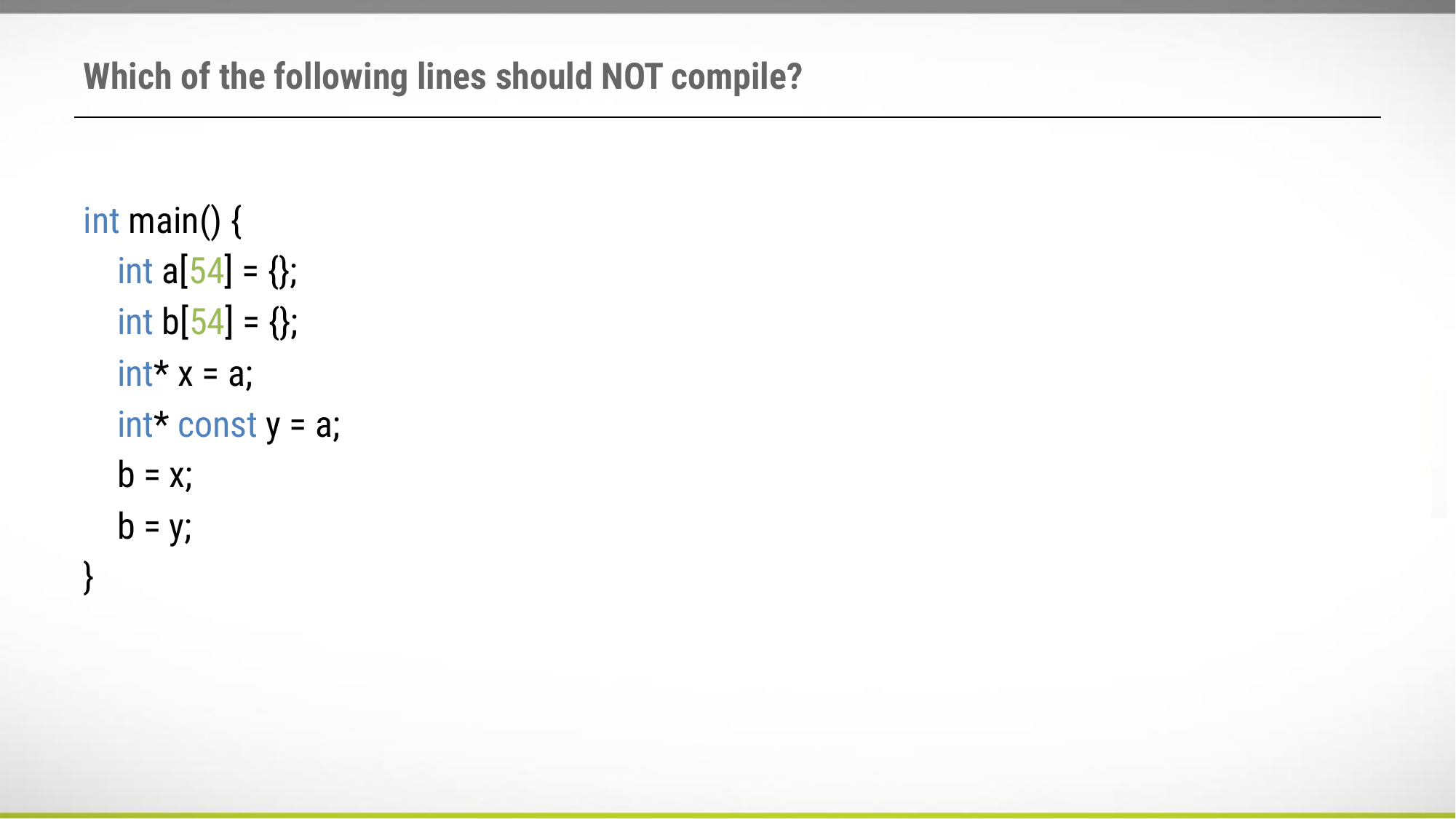

# Which of the following lines should NOT compile?
int main() {
    int a[54] = {};
    int b[54] = {};
    int* x = a;
    int* const y = a;
    b = x;
    b = y;
}